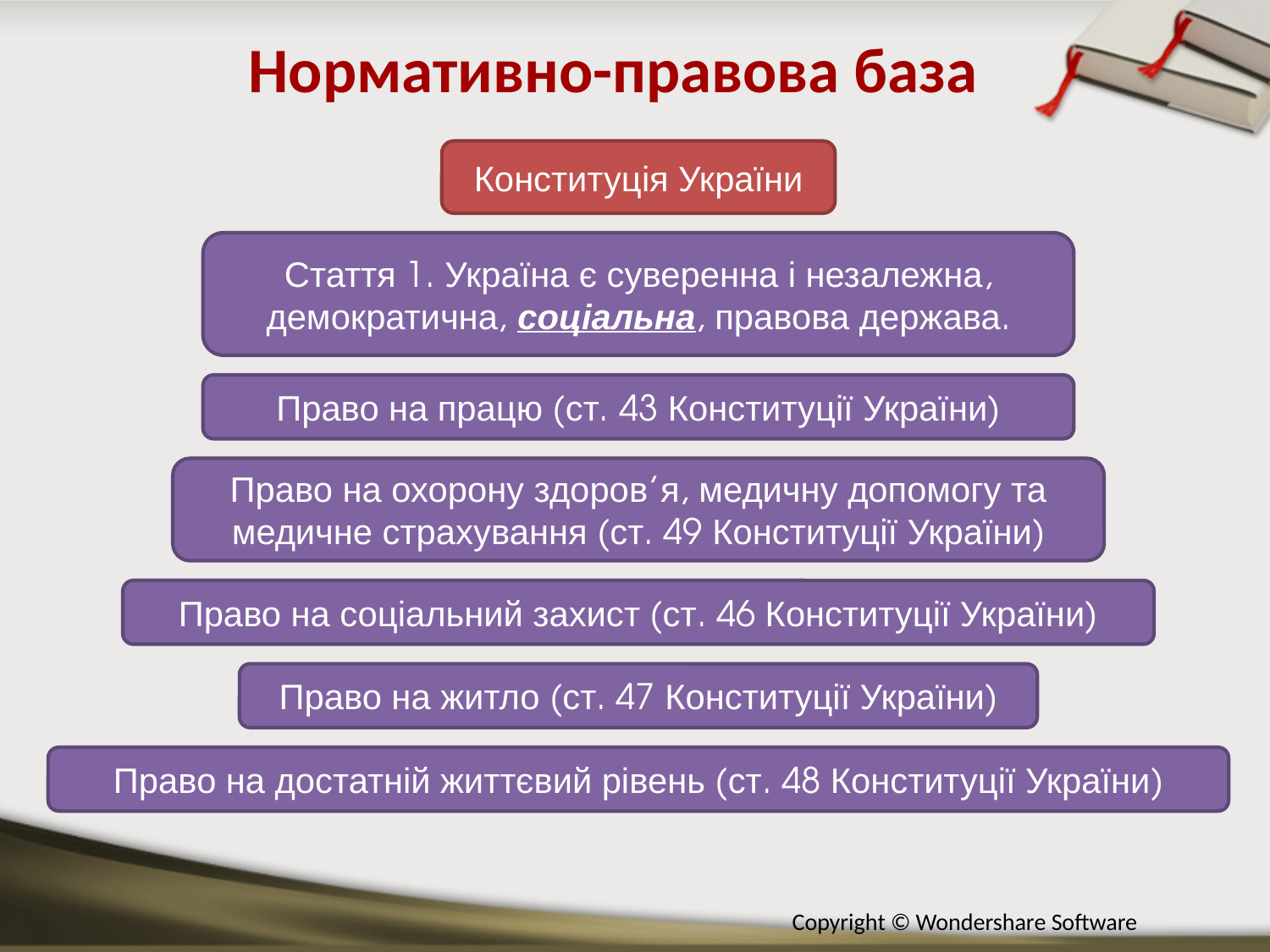

Нормативно-правова база
Конституція України
Стаття 1. Україна є суверенна і незалежна, демократична, соціальна, правова держава.
Право на працю (ст. 43 Конституції України)
Право на охорону здоров’я, медичну допомогу та медичне страхування (ст. 49 Конституції України)
Право на соціальний захист (ст. 46 Конституції України)
Право на житло (ст. 47 Конституції України)
Право на достатній життєвий рівень (ст. 48 Конституції України)